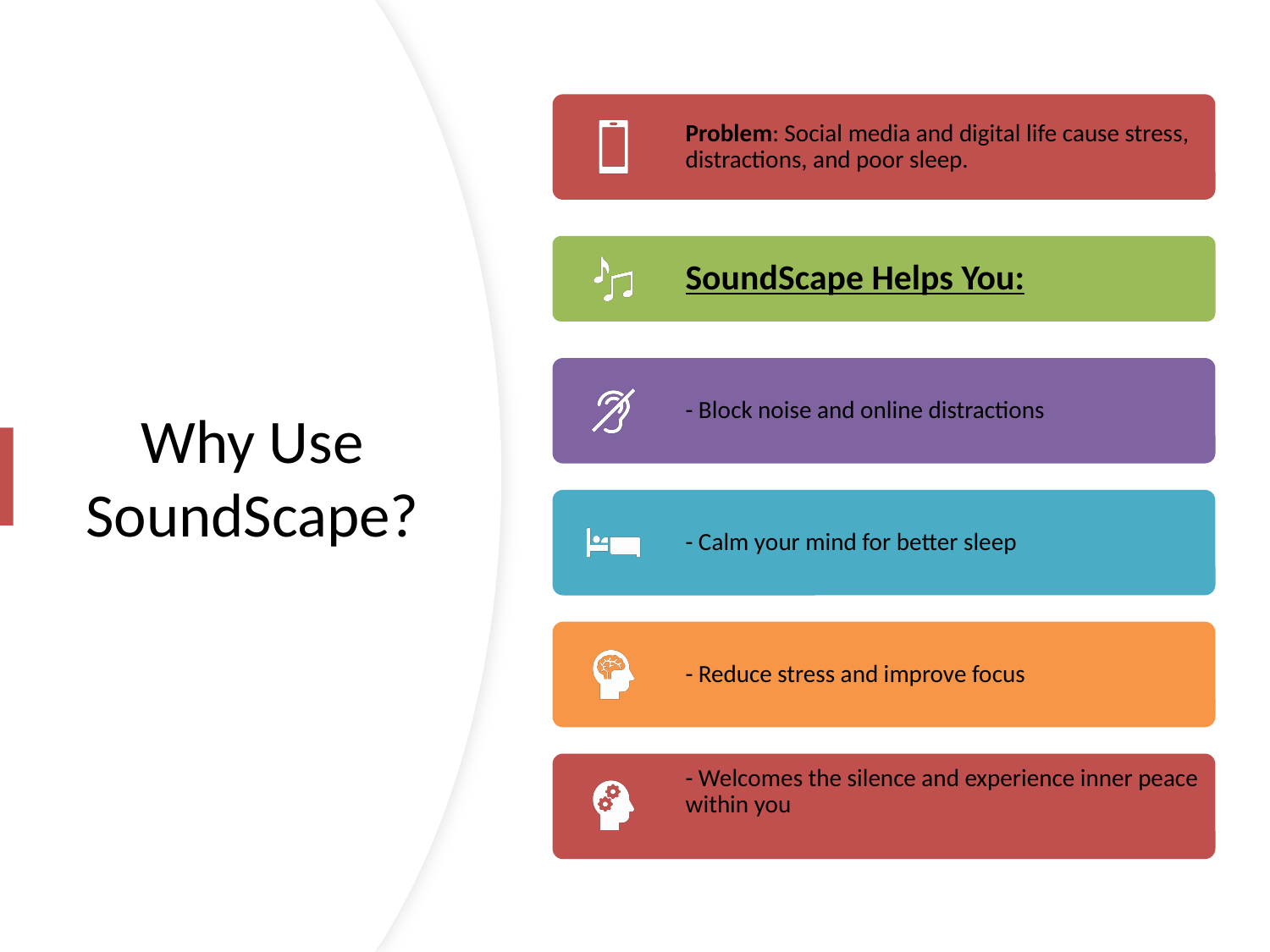

Problem: Social media and digital life cause stress, distractions, and poor sleep.
SoundScape Helps You:
- Block noise and online distractions
- Calm your mind for better sleep
- Reduce stress and improve focus
- Welcomes the silence and experience inner peace within you
# Why Use SoundScape?